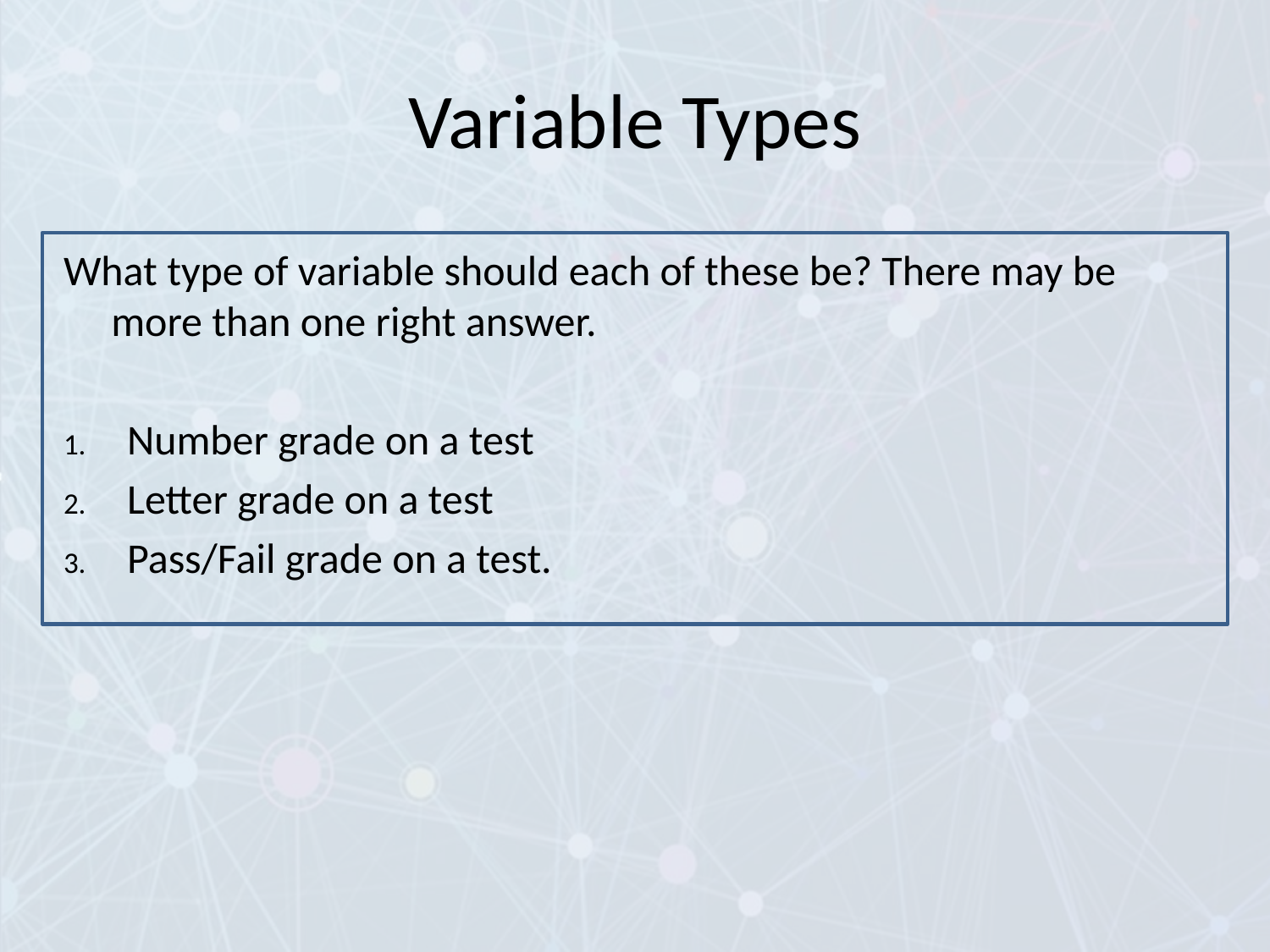

# Variable Types

What type of variable should each of these be? There may be more than one right answer.

Number grade on a test
Letter grade on a test
Pass/Fail grade on a test.